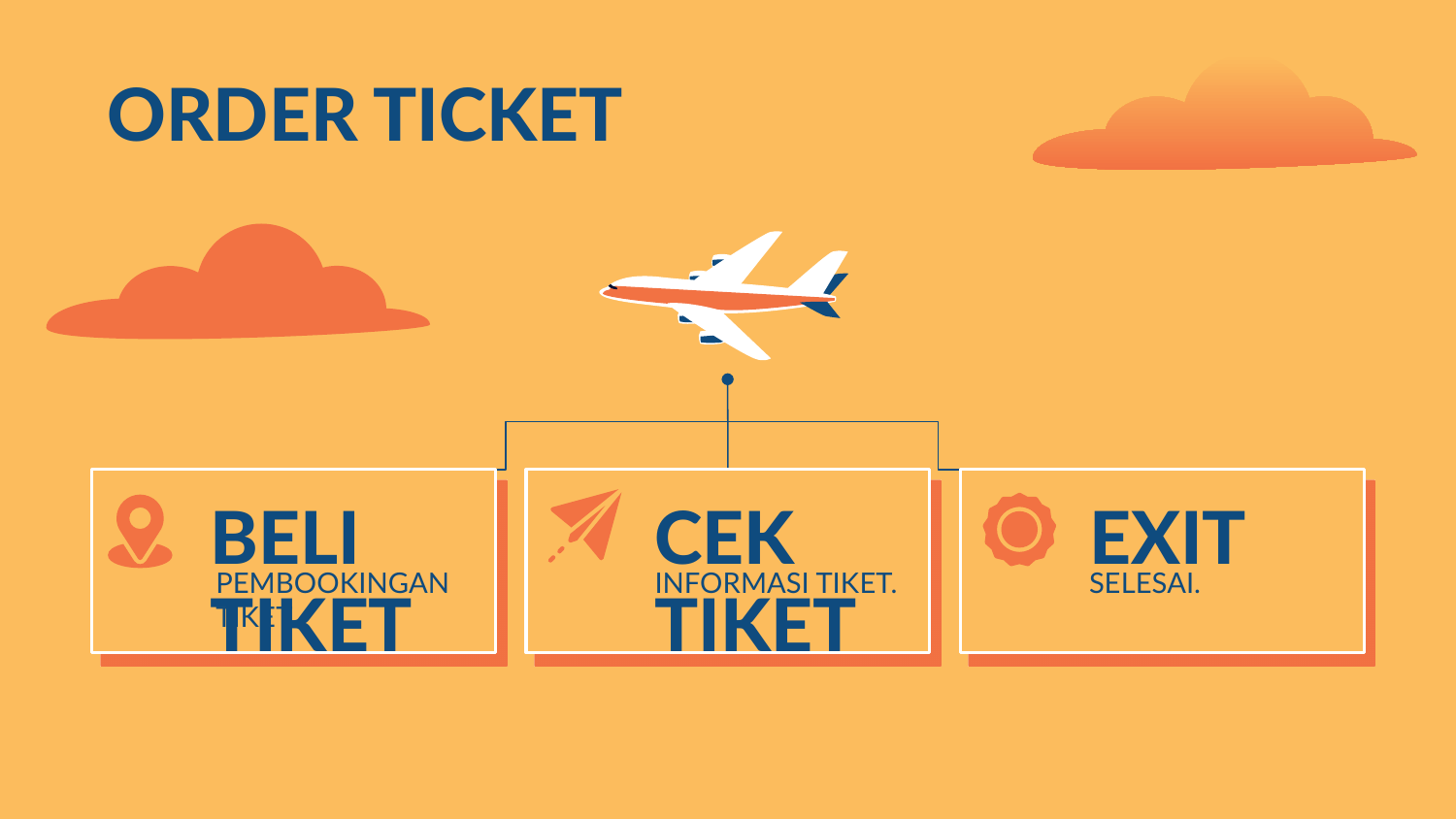

# ORDER TICKET

BELI TIKET
CEK TIKET
EXIT

Neptune
Neptune is the farthest planet from the Sun
Jupiter
Jupiter is the biggest planet in the Solar System
Mars
Despite being red, Mars is a cold place, not hot

PEMBOOKINGAN TIKET.
INFORMASI TIKET.
SELESAI.